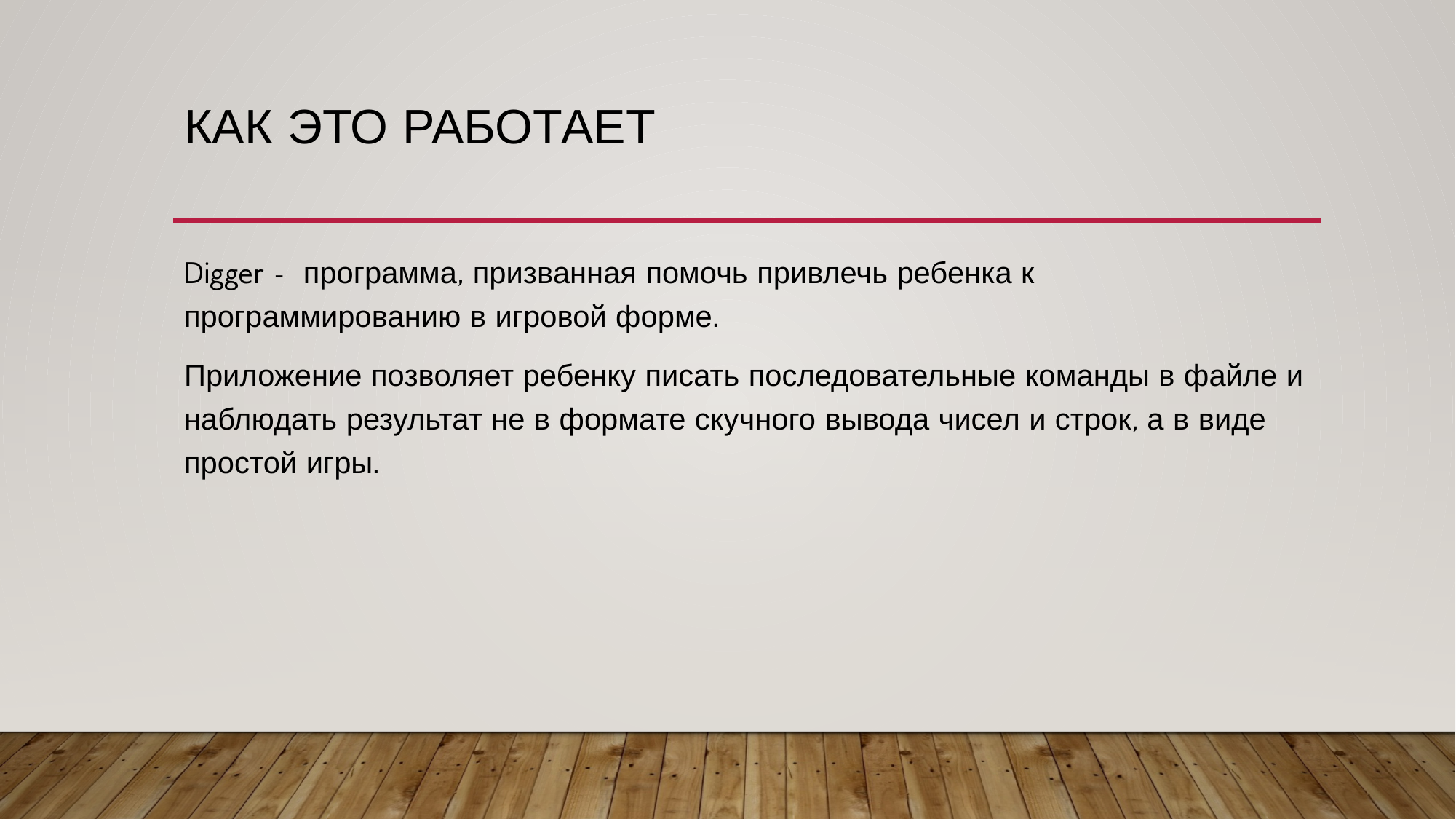

# Как это работает
Digger -  программа, призванная помочь привлечь ребенка к программированию в игровой форме.
Приложение позволяет ребенку писать последовательные команды в файле и наблюдать результат не в формате скучного вывода чисел и строк, а в виде простой игры.